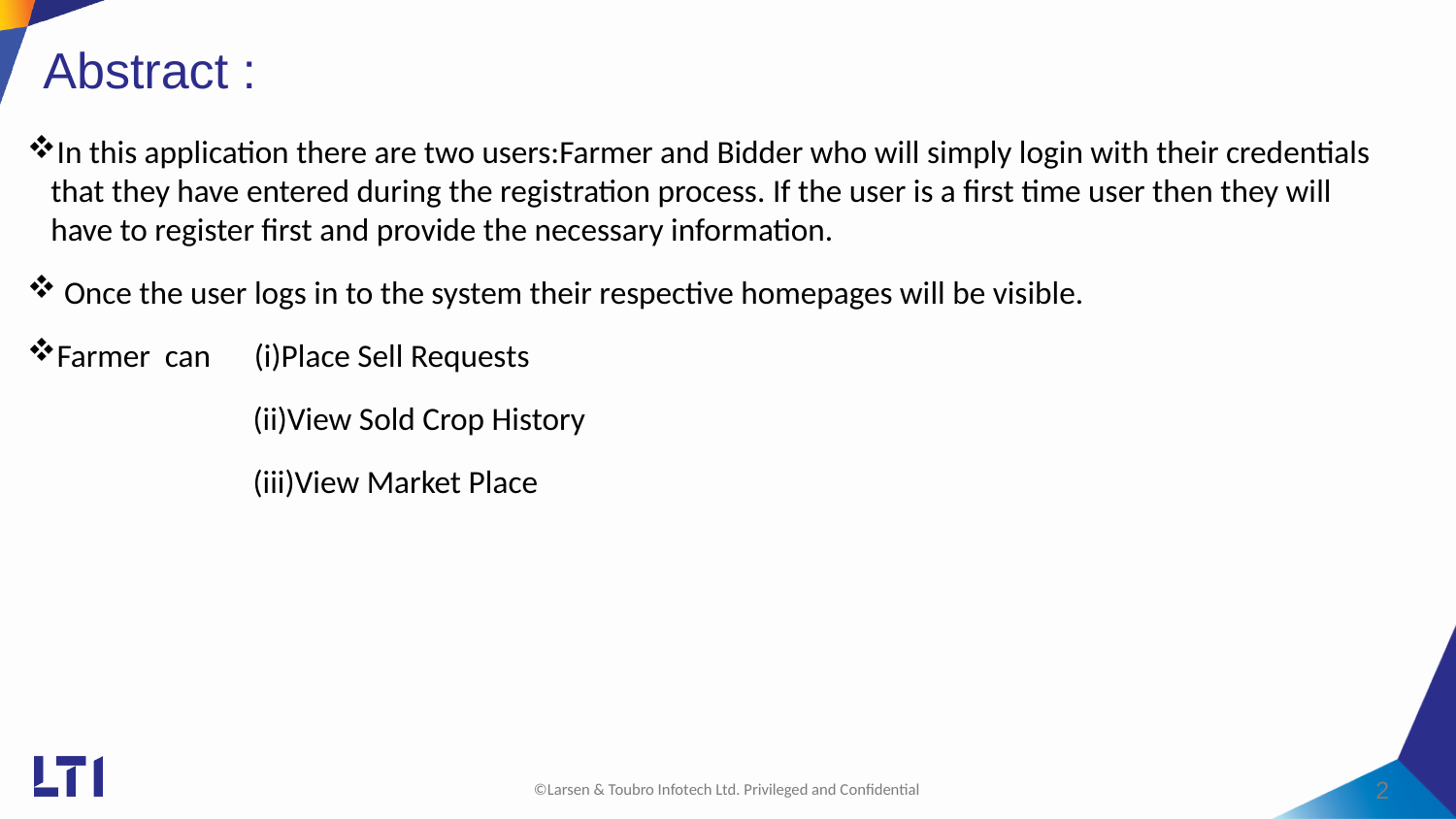

Abstract :
# In this application there are two users:Farmer and Bidder who will simply login with their credentials that they have entered during the registration process. If the user is a first time user then they will have to register first and provide the necessary information.
 Once the user logs in to the system their respective homepages will be visible.
Farmer  can      (i)Place Sell Requests
                               (ii)View Sold Crop History
                               (iii)View Market Place